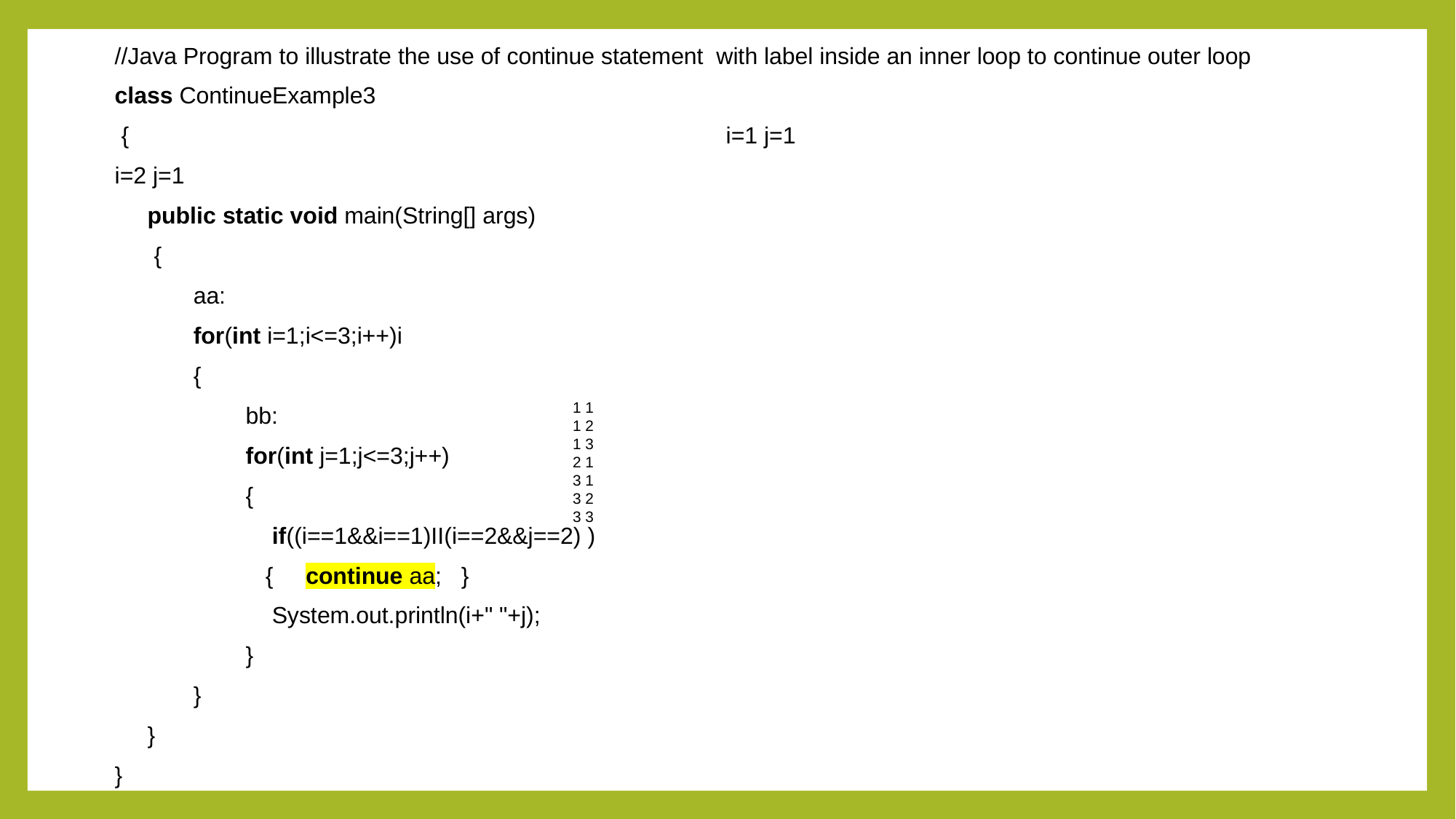

//Java Program to illustrate the use of continue statement  with label inside an inner loop to continue outer loop
class ContinueExample3
 {                                                                                      		i=1 j=1
						i=2 j=1
     public static void main(String[] args)
      {
            aa:
            for(int i=1;i<=3;i++)i
            {
                    bb:
                    for(int j=1;j<=3;j++)
                    {
                        if((i==1&&i==1)II(i==2&&j==2) )
                       {     continue aa;   }
                        System.out.println(i+" "+j);
                    }
            }
     }
}
1 1 1 2 1 3 2 1 3 1 3 2 3 3